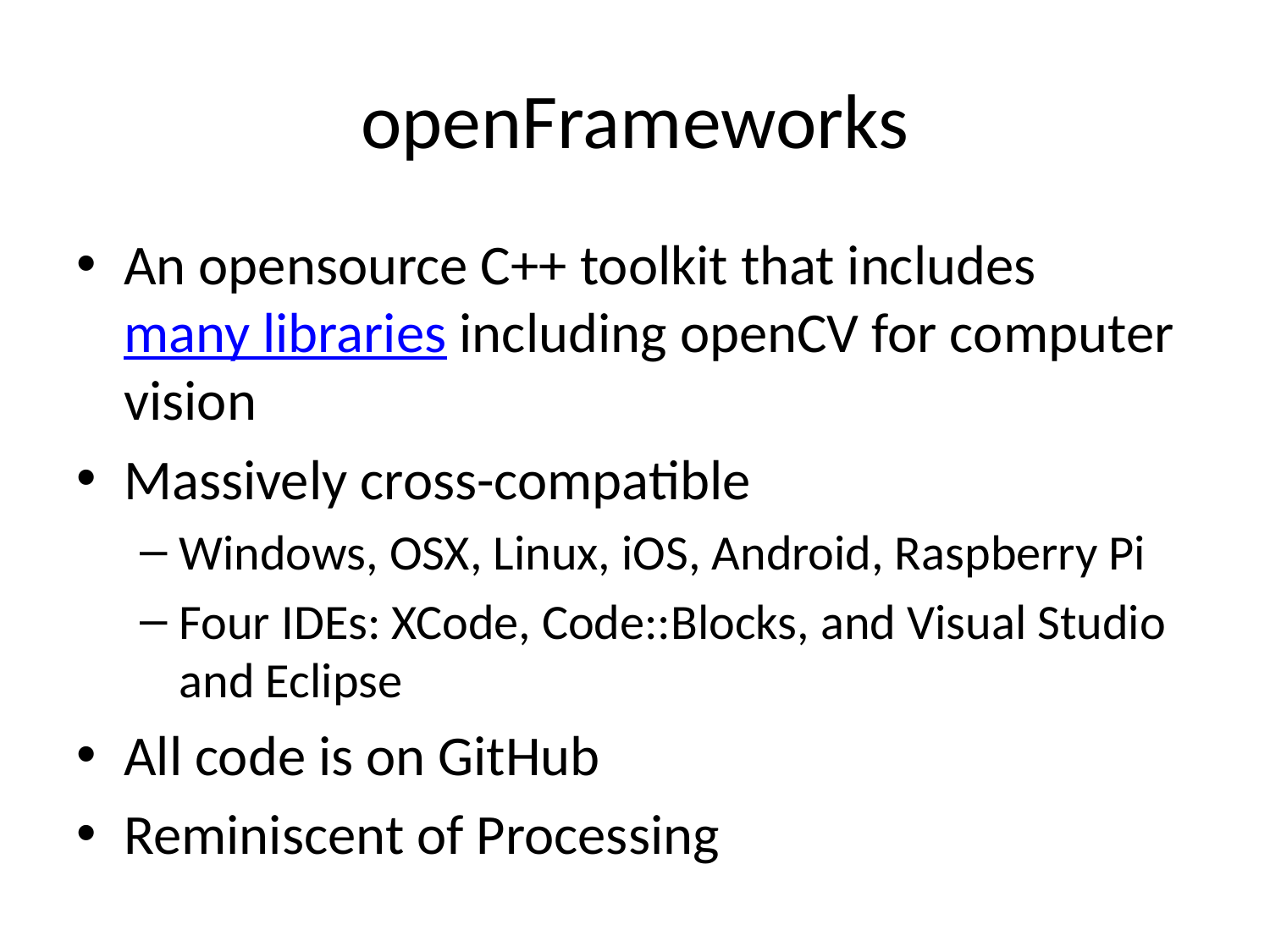

# openFrameworks
An opensource C++ toolkit that includes many libraries including openCV for computer vision
Massively cross-compatible
Windows, OSX, Linux, iOS, Android, Raspberry Pi
Four IDEs: XCode, Code::Blocks, and Visual Studio and Eclipse
All code is on GitHub
Reminiscent of Processing